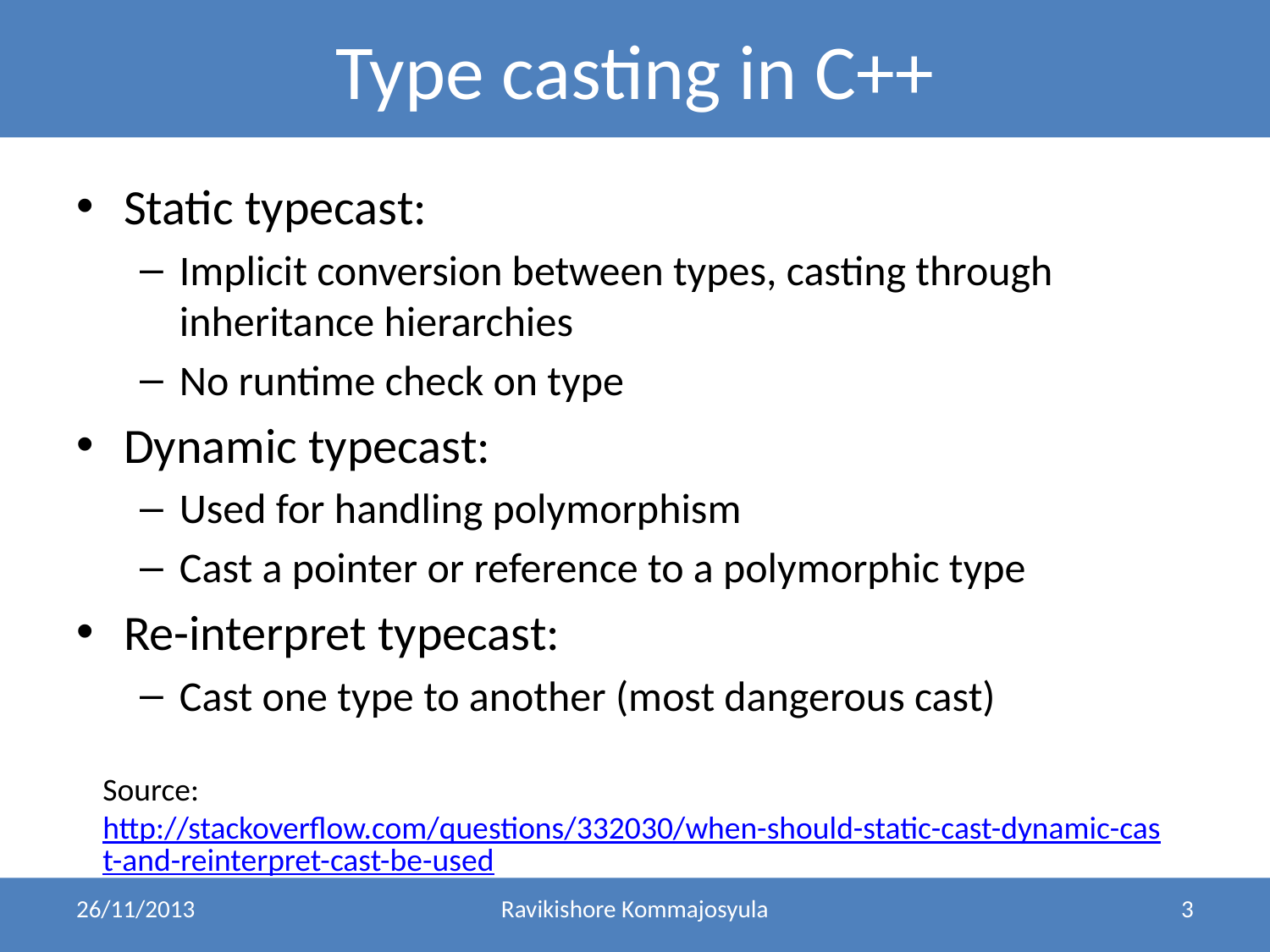

Type casting in C++
Static typecast:
Implicit conversion between types, casting through inheritance hierarchies
No runtime check on type
Dynamic typecast:
Used for handling polymorphism
Cast a pointer or reference to a polymorphic type
Re-interpret typecast:
Cast one type to another (most dangerous cast)

Source: http://stackoverflow.com/questions/332030/when-should-static-cast-dynamic-cast-and-reinterpret-cast-be-used

26/11/2013
Ravikishore Kommajosyula
3